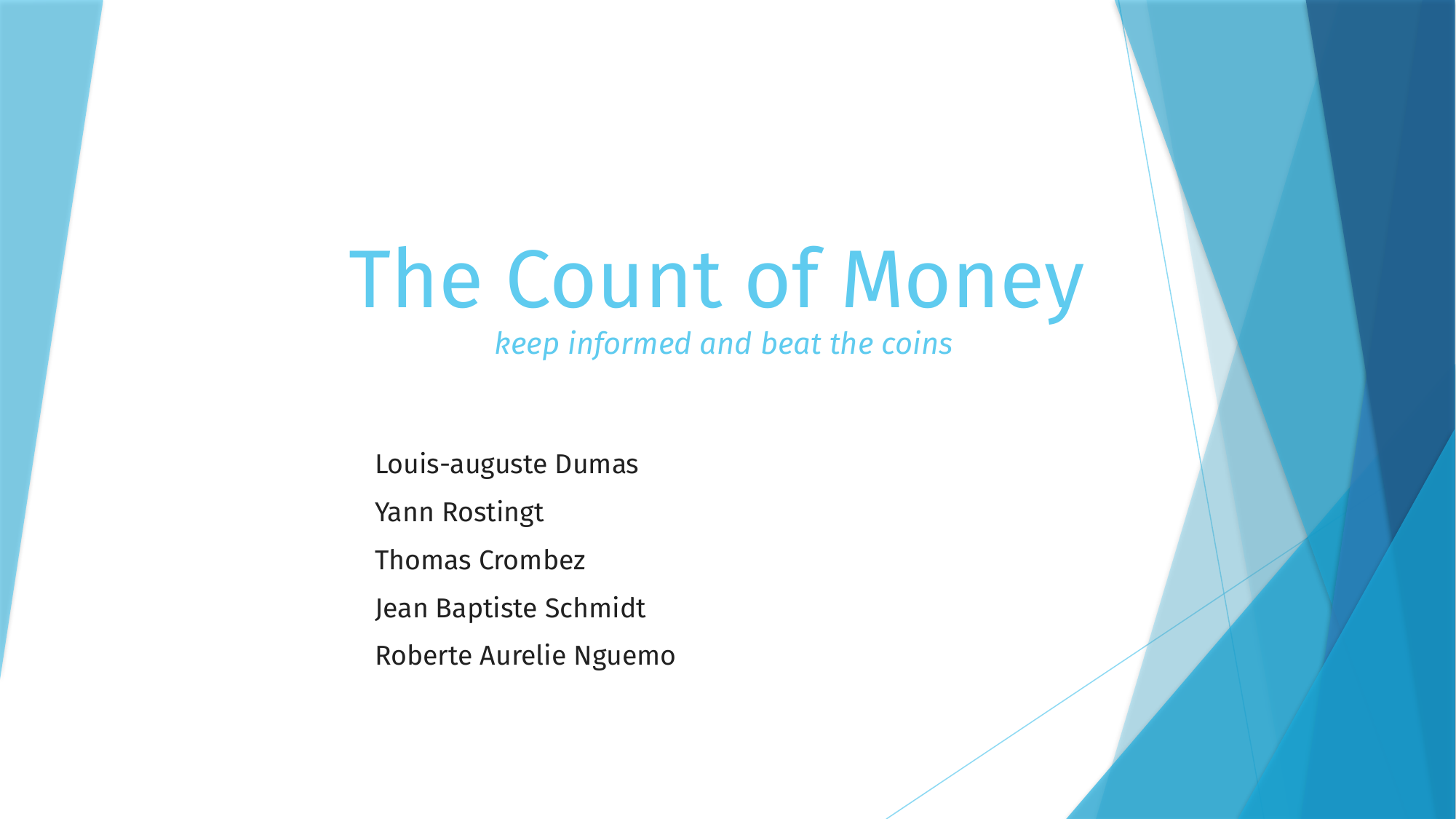

# The Count of Money keep informed and beat the coins
Louis-auguste Dumas
Yann Rostingt
Thomas Crombez
Jean Baptiste Schmidt
Roberte Aurelie Nguemo